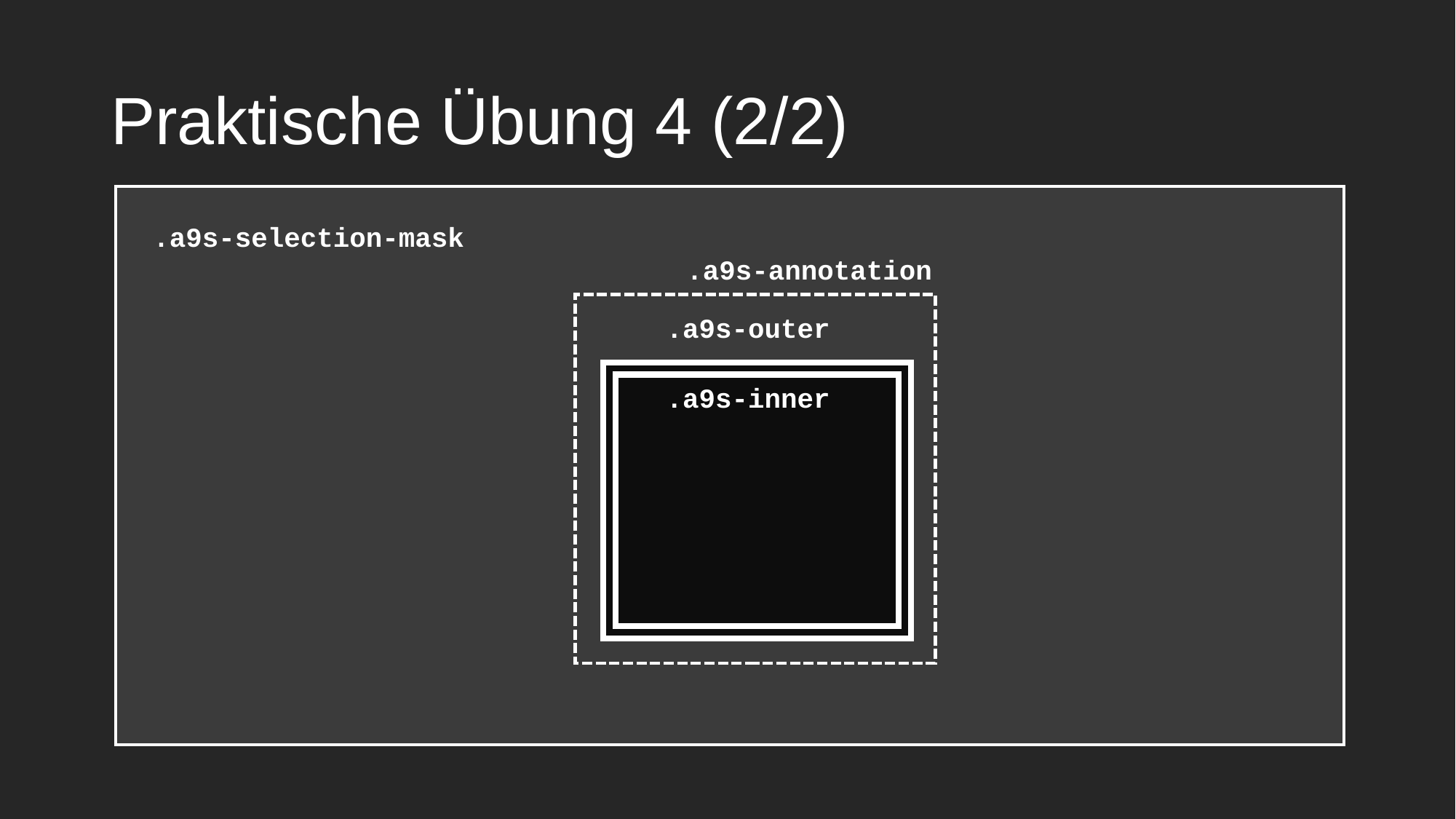

Praktische Übung 4 (2/2)

.a9s-selection-mask
.a9s-annotation

.a9s-outer

.a9s-inner